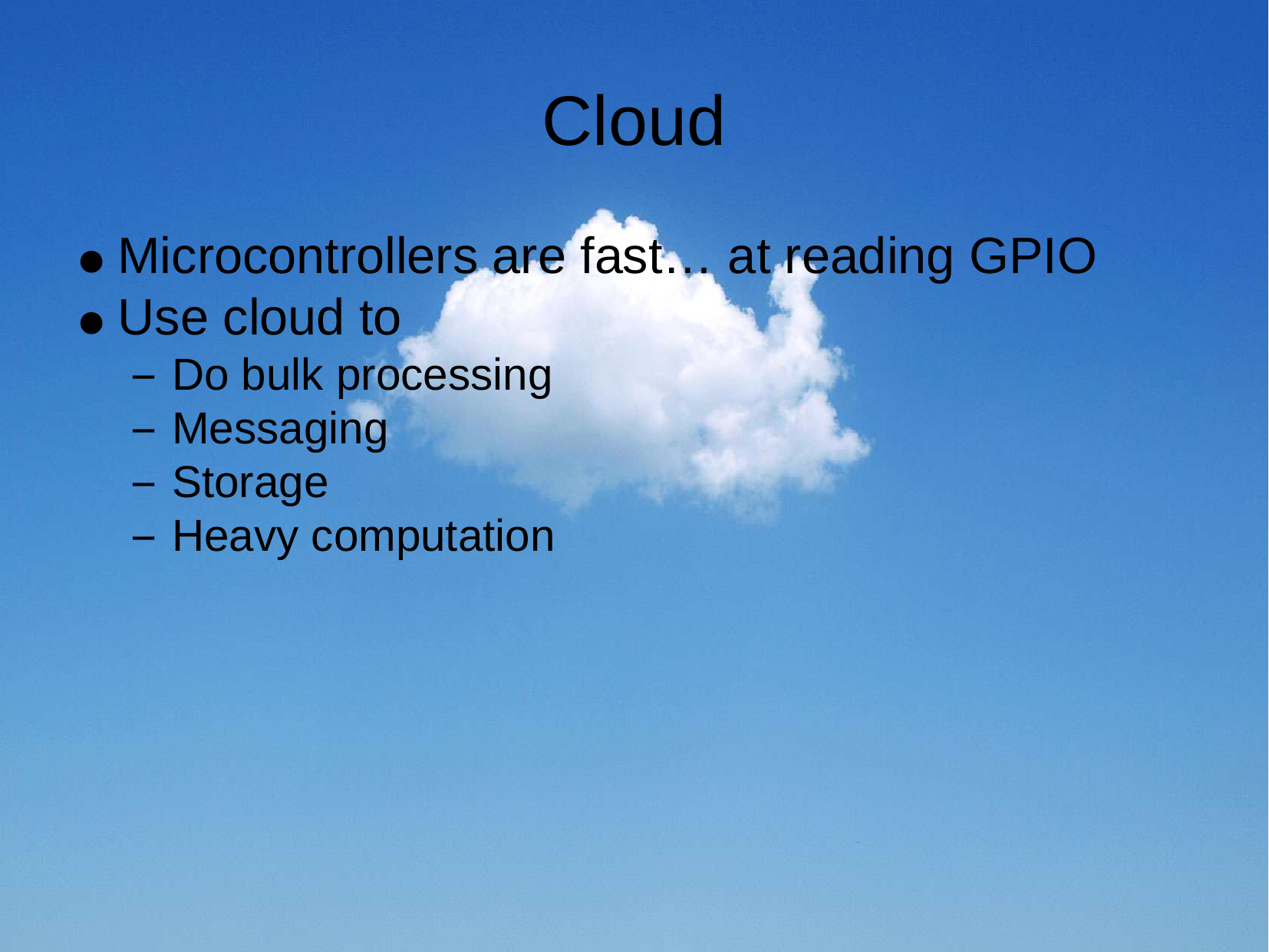

Cloud
Microcontrollers are fast… at reading GPIO
Use cloud to
Do bulk processing
Messaging
Storage
Heavy computation